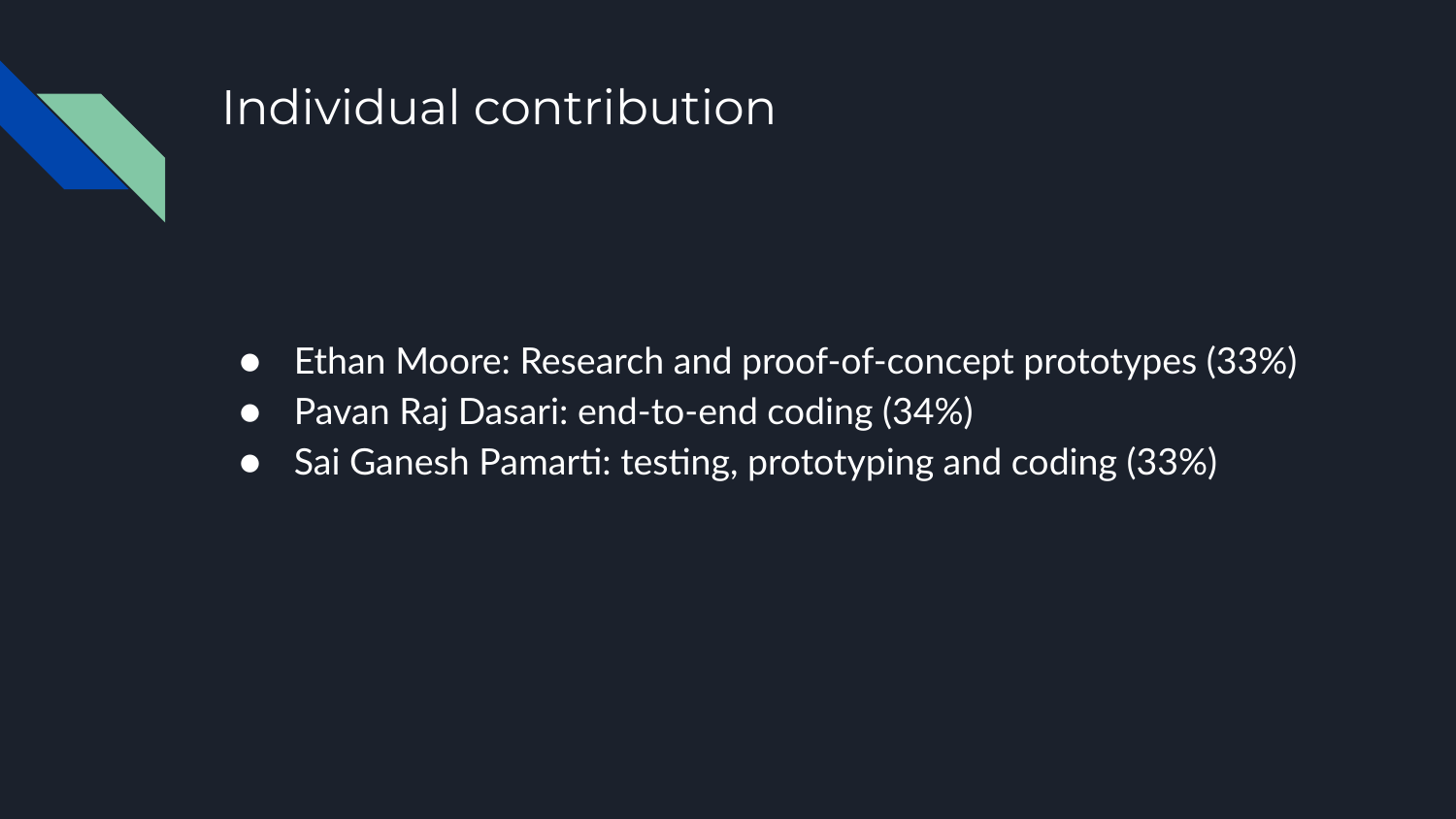

# Individual contribution

Ethan Moore: Research and proof-of-concept prototypes (33%)
Pavan Raj Dasari: end-to-end coding (34%)
Sai Ganesh Pamarti: testing, prototyping and coding (33%)